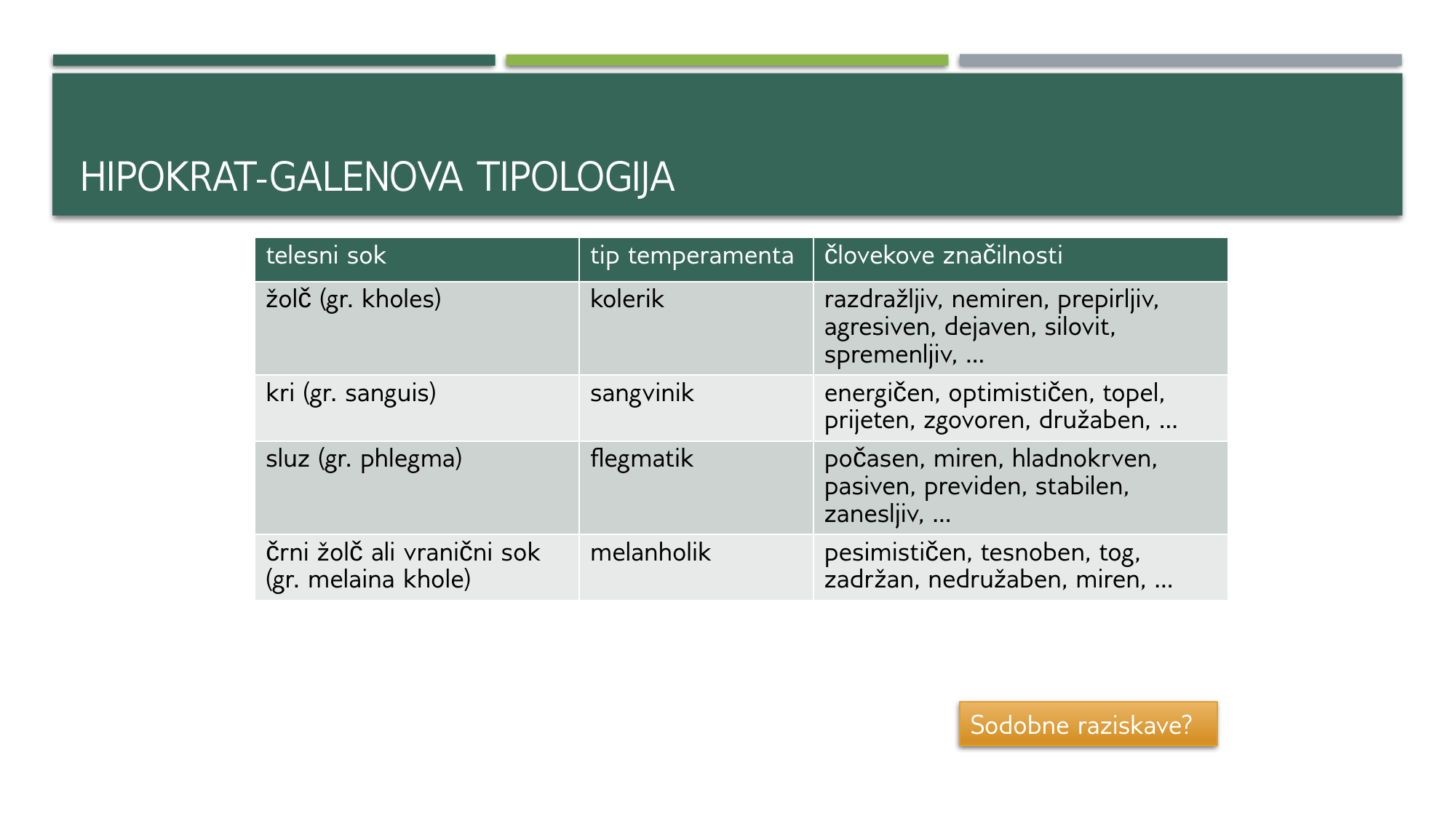

# Hipokrat-Galenova tipologija
| telesni sok | tip temperamenta | človekove značilnosti |
| --- | --- | --- |
| žolč (gr. kholes) | kolerik | razdražljiv, nemiren, prepirljiv, agresiven, dejaven, silovit, spremenljiv, ... |
| kri (gr. sanguis) | sangvinik | energičen, optimističen, topel, prijeten, zgovoren, družaben, ... |
| sluz (gr. phlegma) | flegmatik | počasen, miren, hladnokrven, pasiven, previden, stabilen, zanesljiv, ... |
| črni žolč ali vranični sok (gr. melaina khole) | melanholik | pesimističen, tesnoben, tog, zadržan, nedružaben, miren, ... |
Sodobne raziskave?